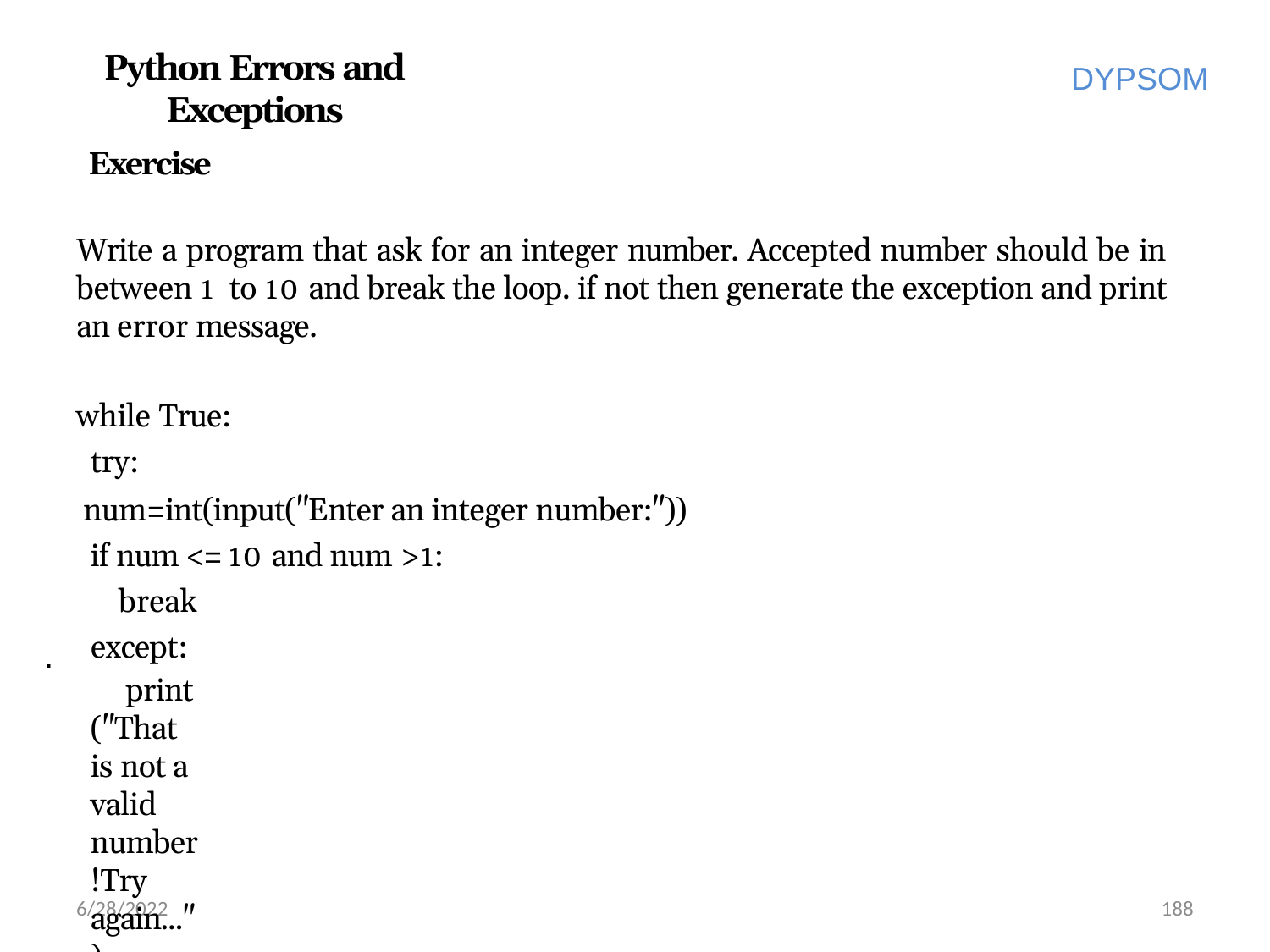

DYPSOM
# Python Errors and Exceptions
Exercise

Write a program that ask for an integer number. Accepted number should be in  between 1 to 10 and break the loop. if not then generate the exception and print  an error message.
while True:  try:
num=int(input("Enter an integer number:"))  if num <= 10 and num >1:
break  except:
print("That is not a valid number!Try again...")
.
6/28/2022
188